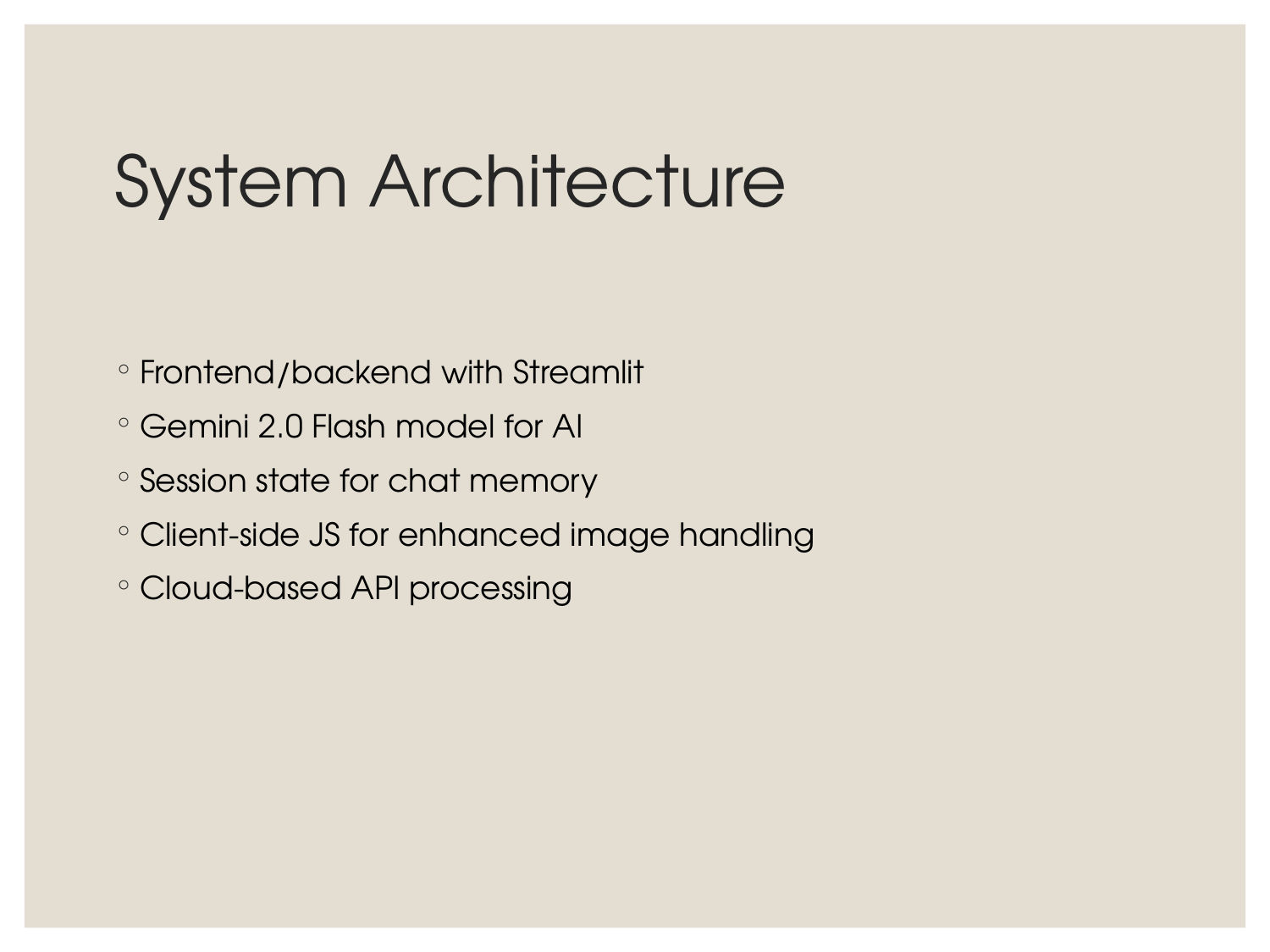

# System Architecture

Frontend/backend with Streamlit
Gemini 2.0 Flash model for AI
Session state for chat memory
Client-side JS for enhanced image handling
Cloud-based API processing